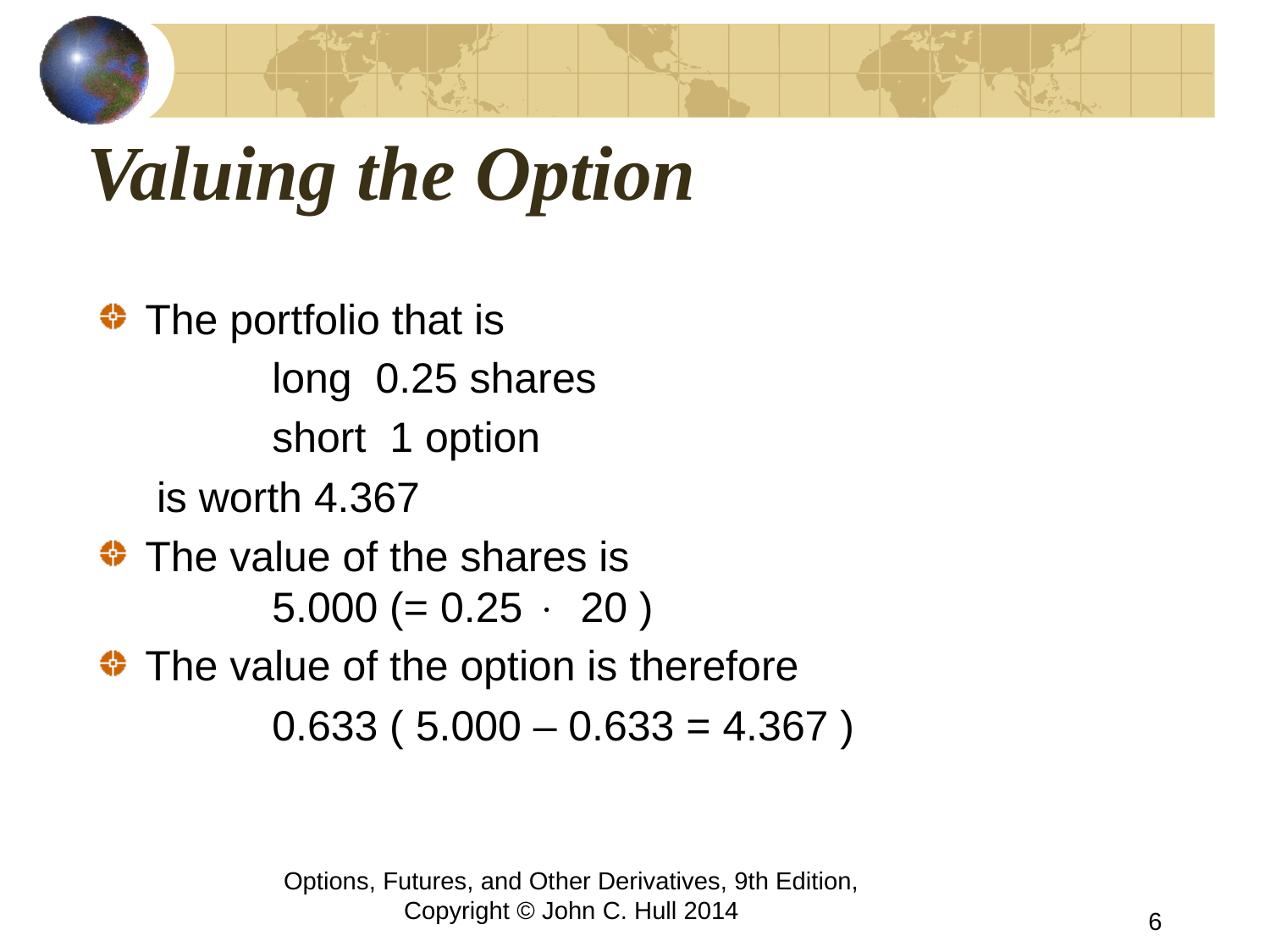

# Valuing the Option
The portfolio that is
		long  0.25 shares
		short  1 option
     is worth 4.367
The value of the shares is  				5.000 (= 0.25 ⋅ 20 )
The value of the option is therefore
		0.633 ( 5.000 – 0.633 = 4.367 )
Options, Futures, and Other Derivatives, 9th Edition, Copyright © John C. Hull 2014
6